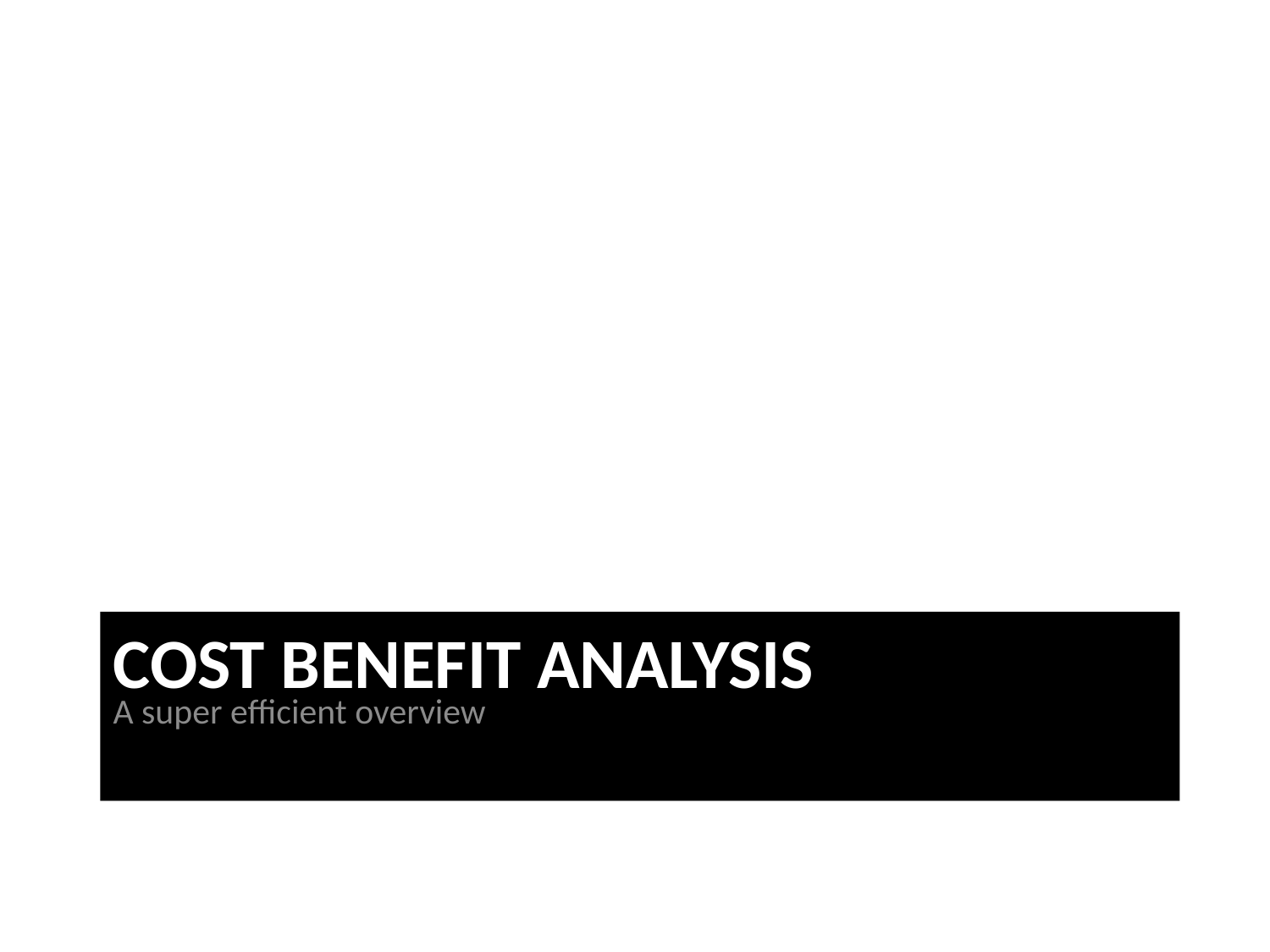

A super efficient overview
# COST BENEFIT ANALYSIS